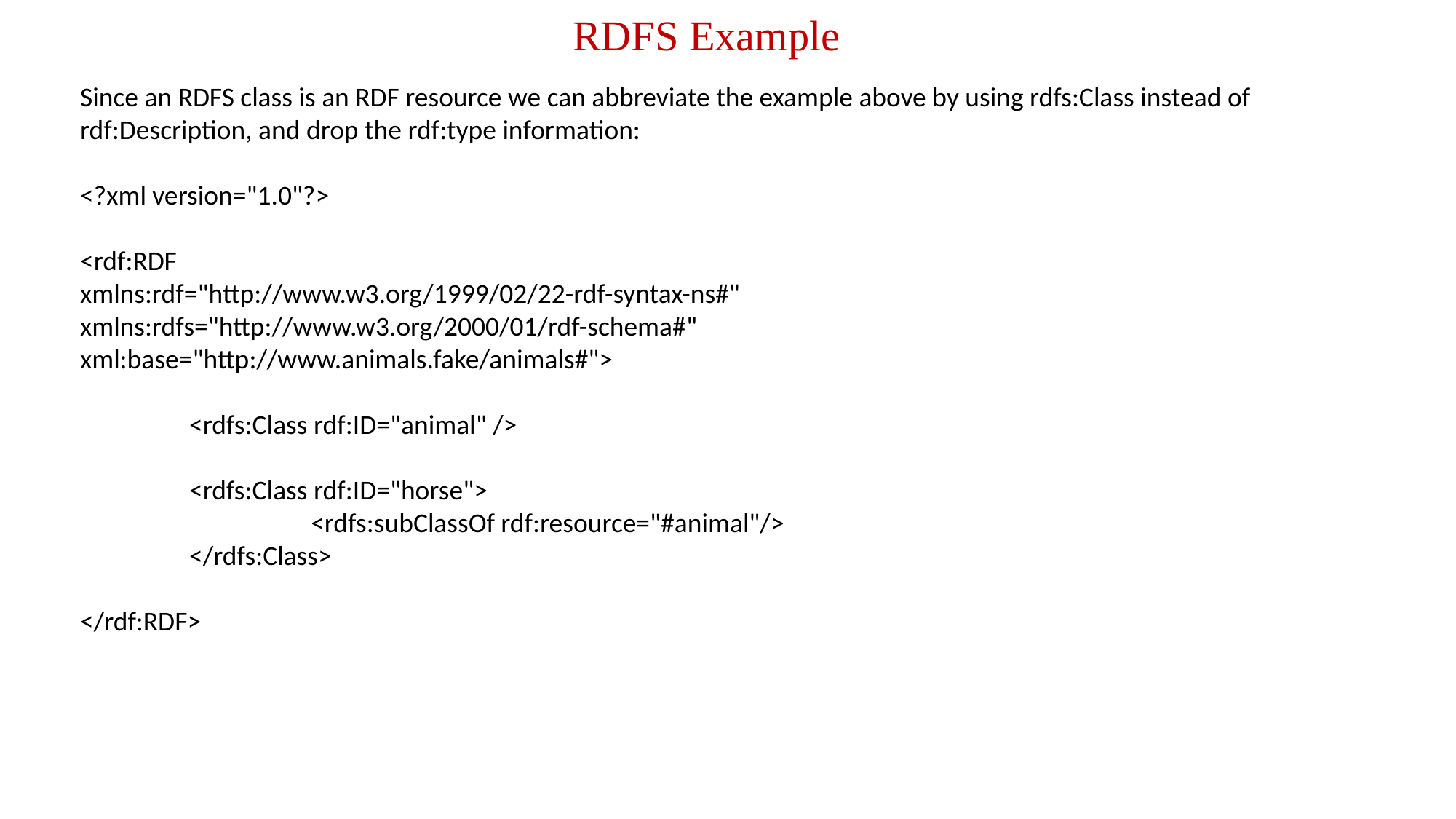

RDFS Example
Since an RDFS class is an RDF resource we can abbreviate the example above by using rdfs:Class instead of rdf:Description, and drop the rdf:type information:

<?xml version="1.0"?>

<rdf:RDF
xmlns:rdf="http://www.w3.org/1999/02/22-rdf-syntax-ns#"
xmlns:rdfs="http://www.w3.org/2000/01/rdf-schema#"
xml:base="http://www.animals.fake/animals#">

	<rdfs:Class rdf:ID="animal" />

	<rdfs:Class rdf:ID="horse">
		  <rdfs:subClassOf rdf:resource="#animal"/>
	</rdfs:Class>

</rdf:RDF>